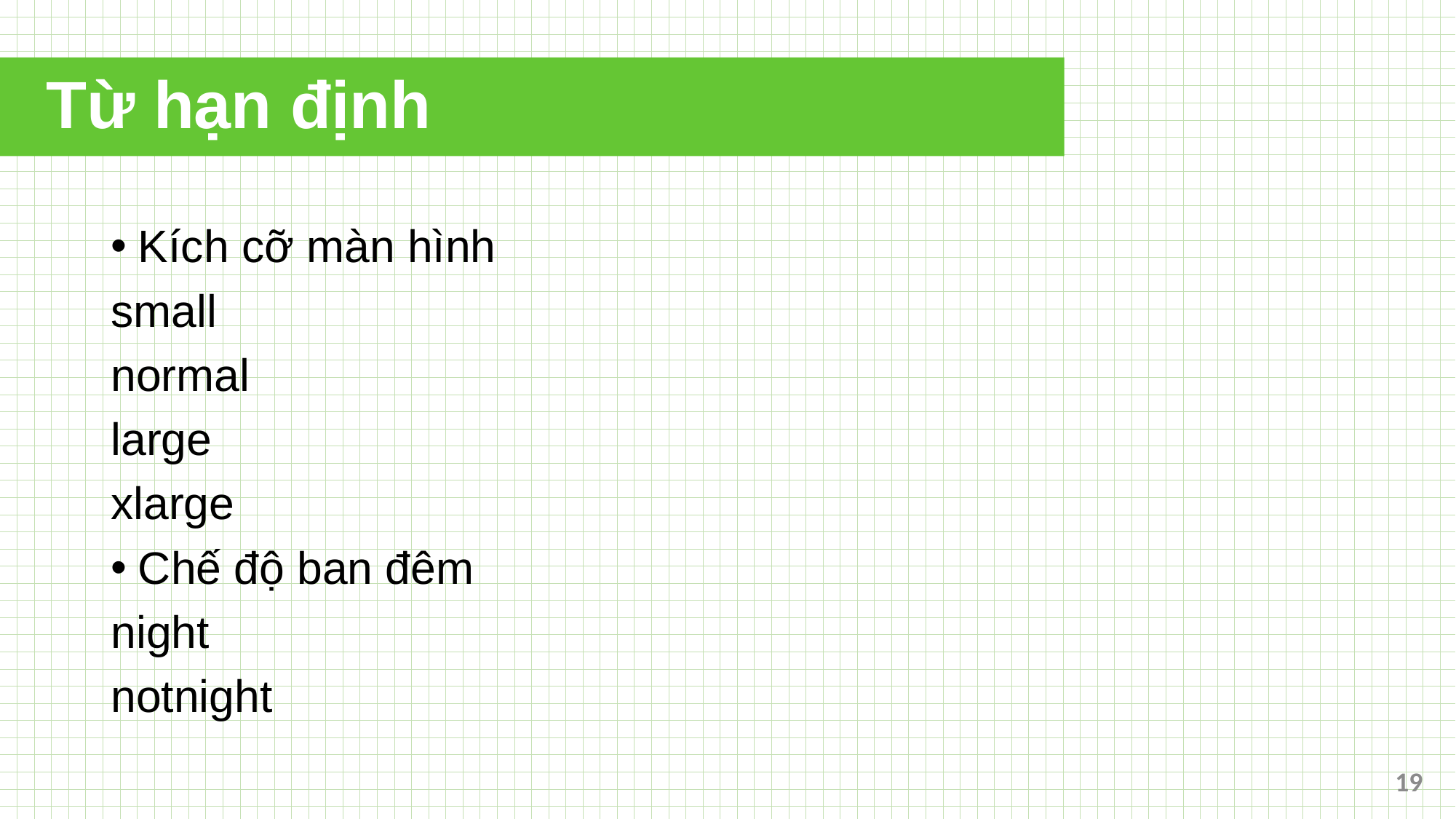

# Từ hạn định
Kích cỡ màn hình
small
normal
large
xlarge
Chế độ ban đêm
night
notnight
19